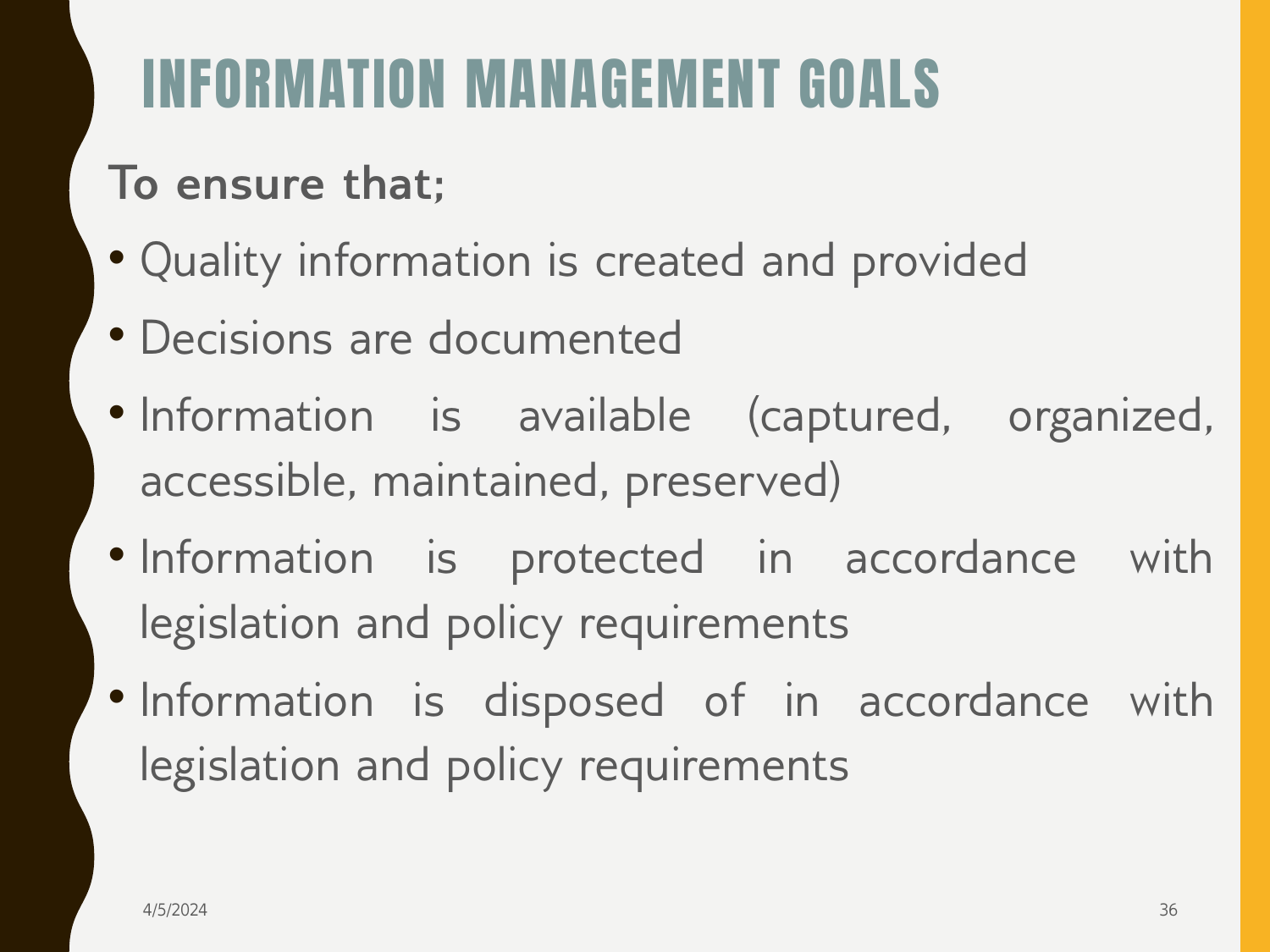

# Information Management Goals
To ensure that;
Quality information is created and provided
Decisions are documented
Information is available (captured, organized, accessible, maintained, preserved)
Information is protected in accordance with legislation and policy requirements
Information is disposed of in accordance with legislation and policy requirements

4/5/2024
36